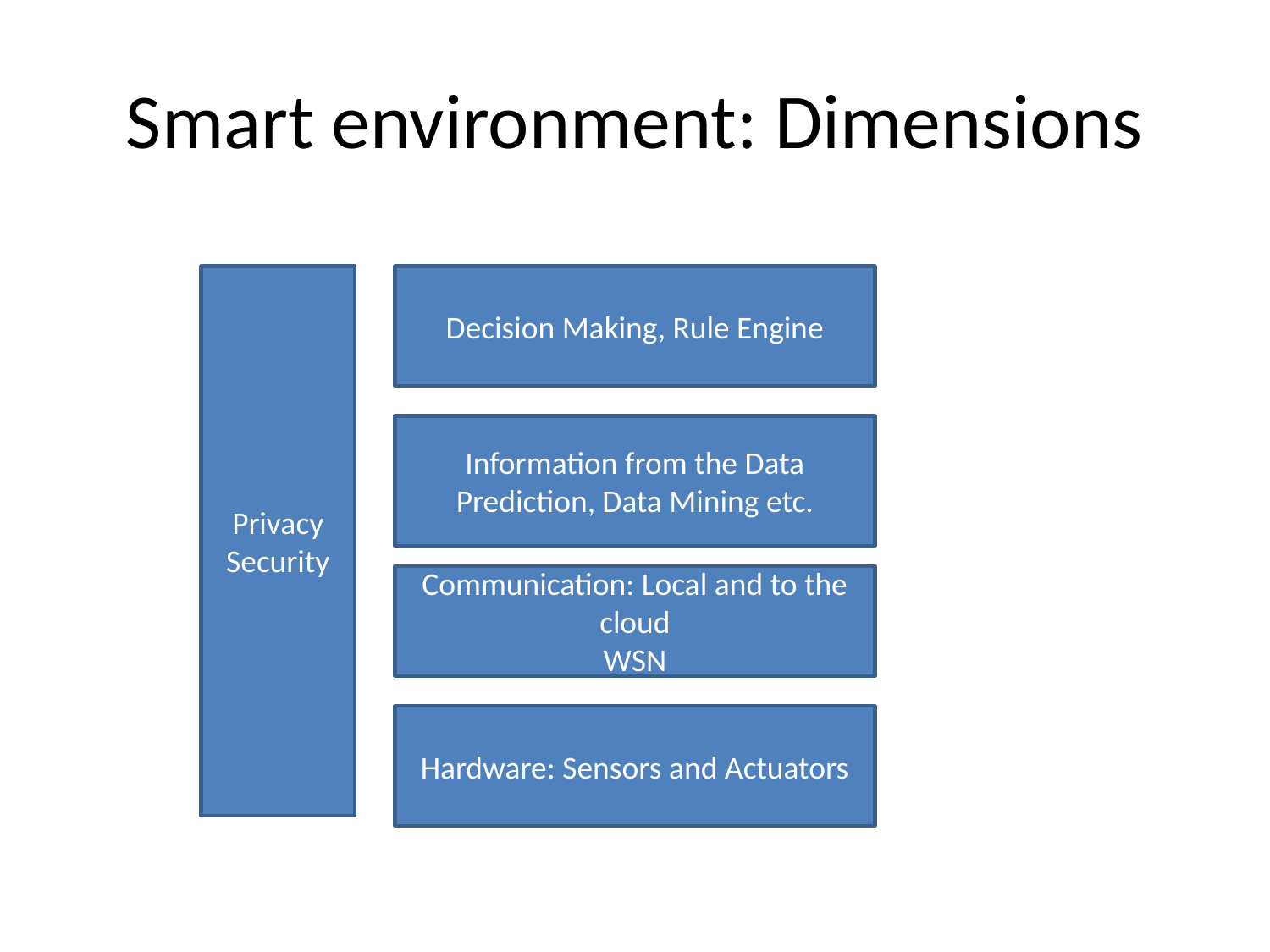

# Smart environment: Dimensions

Privacy
Security
Decision Making, Rule Engine
Information from the Data
Prediction, Data Mining etc.
Communication: Local and to the cloud
WSN
Hardware: Sensors and Actuators